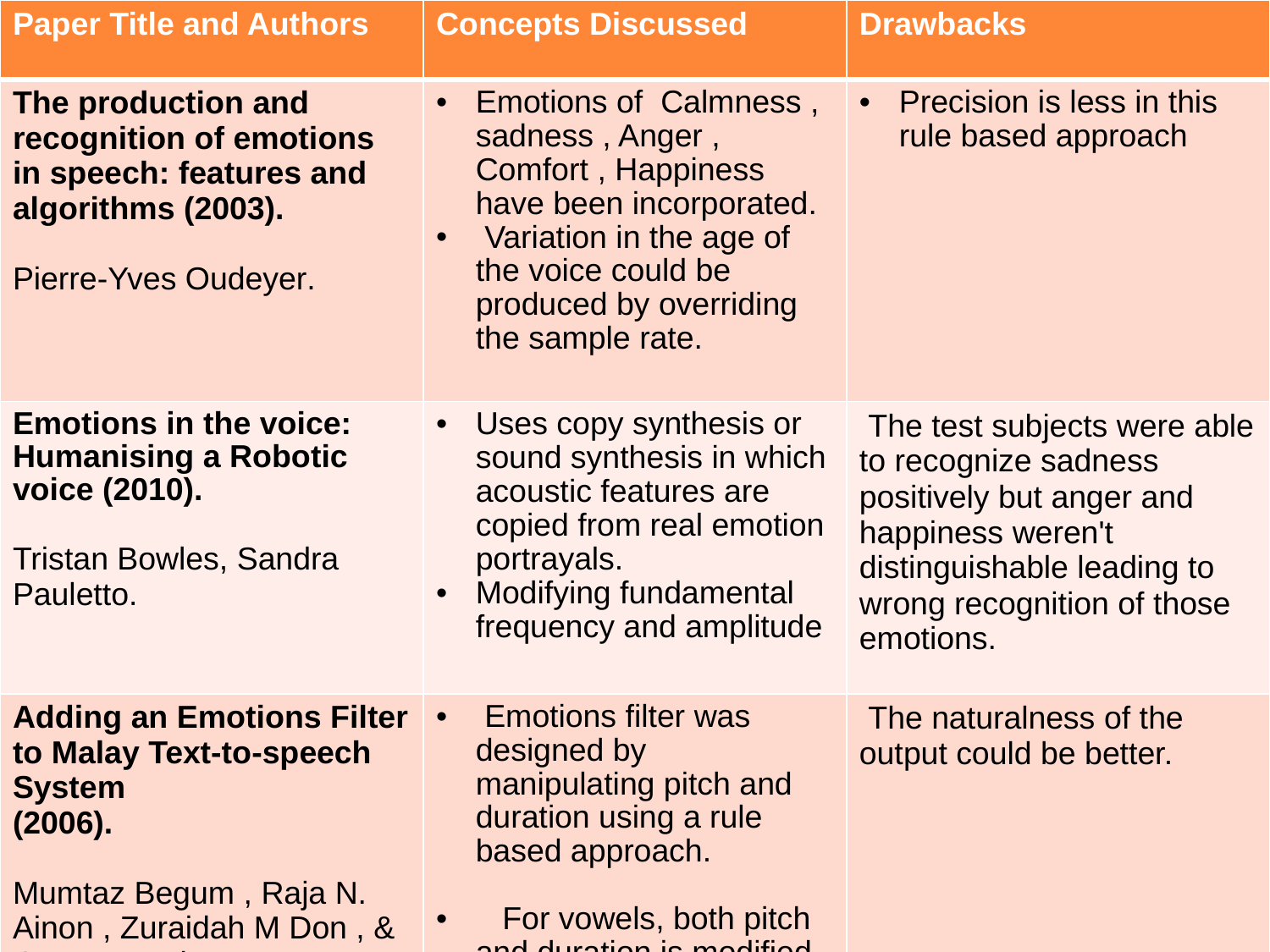

| Paper Title and Authors | Concepts Discussed | Drawbacks |
| --- | --- | --- |
| The production and recognition of emotions in speech: features and algorithms (2003). Pierre-Yves Oudeyer. | Emotions of Calmness , sadness , Anger , Comfort , Happiness have been incorporated. Variation in the age of the voice could be produced by overriding the sample rate. | Precision is less in this rule based approach |
| Emotions in the voice: Humanising a Robotic voice (2010). Tristan Bowles, Sandra Pauletto. | Uses copy synthesis or sound synthesis in which acoustic features are copied from real emotion portrayals. Modifying fundamental frequency and amplitude | The test subjects were able to recognize sadness positively but anger and happiness weren't distinguishable leading to wrong recognition of those emotions. |
| Adding an Emotions Filter to Malay Text-to-speech System (2006). Mumtaz Begum , Raja N. Ainon , Zuraidah M Don , & Gerry Knowles | Emotions filter was designed by manipulating pitch and duration using a rule based approach. For vowels, both pitch and duration is modified and for consonants, only the duration is modified. | The naturalness of the output could be better. |